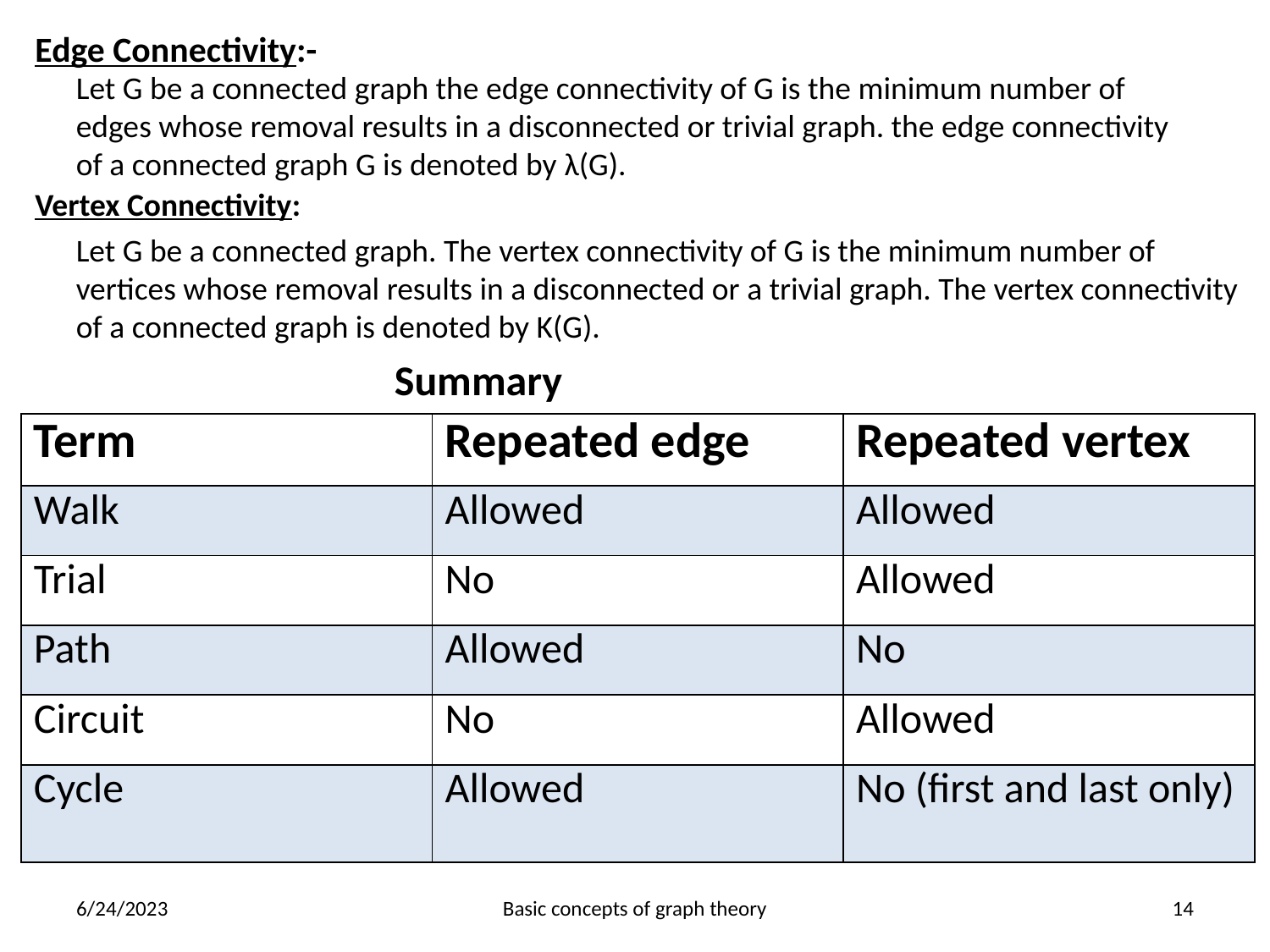

Edge Connectivity:-
Let G be a connected graph the edge connectivity of G is the minimum number of edges whose removal results in a disconnected or trivial graph. the edge connectivity of a connected graph G is denoted by λ(G).
Vertex Connectivity:
Let G be a connected graph. The vertex connectivity of G is the minimum number of vertices whose removal results in a disconnected or a trivial graph. The vertex connectivity of a connected graph is denoted by K(G).
Summary
| Term | Repeated edge | Repeated vertex |
| --- | --- | --- |
| Walk | Allowed | Allowed |
| Trial | No | Allowed |
| Path | Allowed | No |
| Circuit | No | Allowed |
| Cycle | Allowed | No (first and last only) |
6/24/2023
Basic concepts of graph theory
14